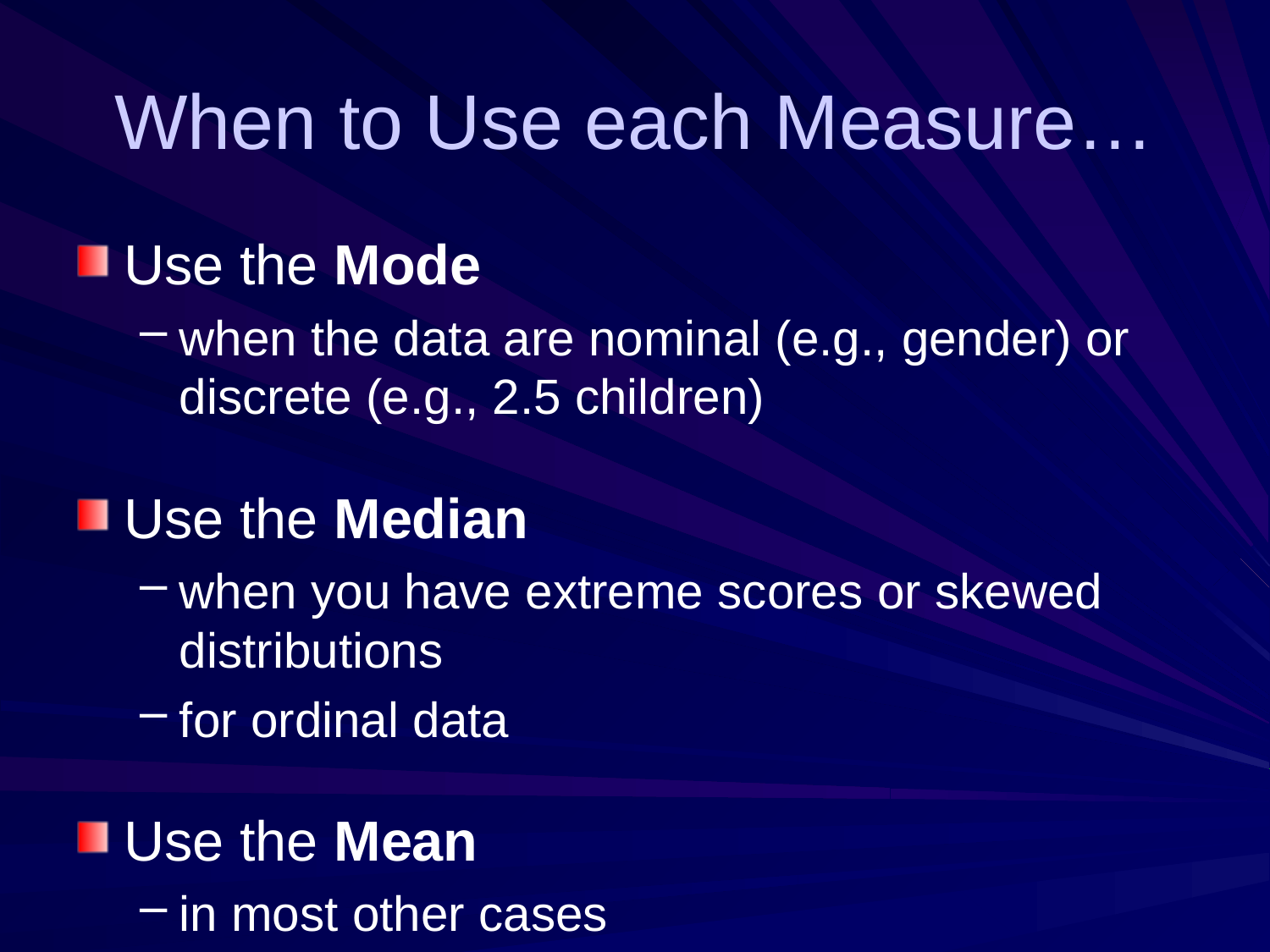

# When to Use each Measure…
Use the Mode
when the data are nominal (e.g., gender) or discrete (e.g., 2.5 children)

Use the Median
when you have extreme scores or skewed distributions
for ordinal data

Use the Mean
in most other cases